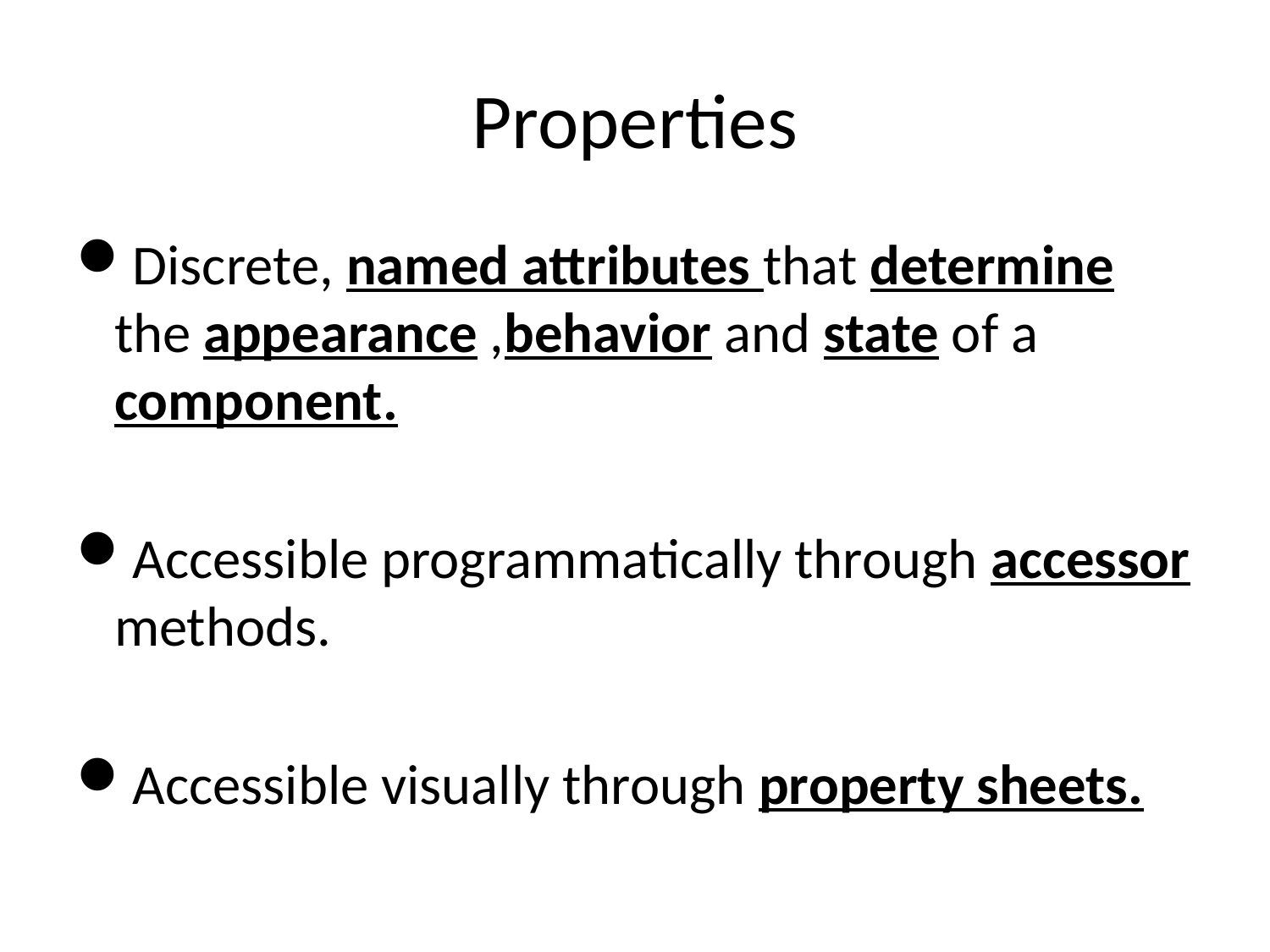

# Properties
Discrete, named attributes that determine the appearance ,behavior and state of a component.

Accessible programmatically through accessor methods.

Accessible visually through property sheets.